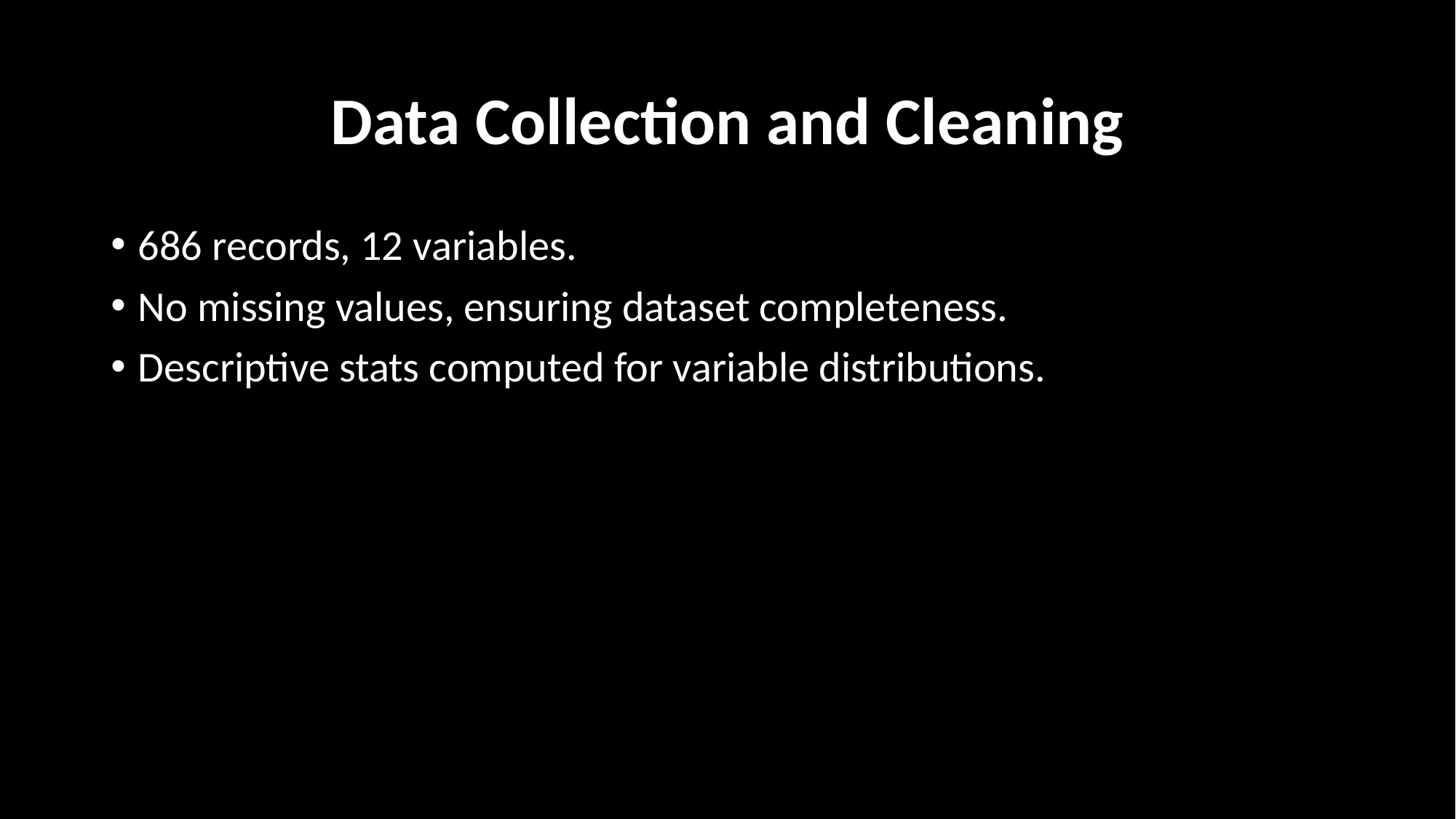

# Data Collection and Cleaning
686 records, 12 variables.
No missing values, ensuring dataset completeness.
Descriptive stats computed for variable distributions.